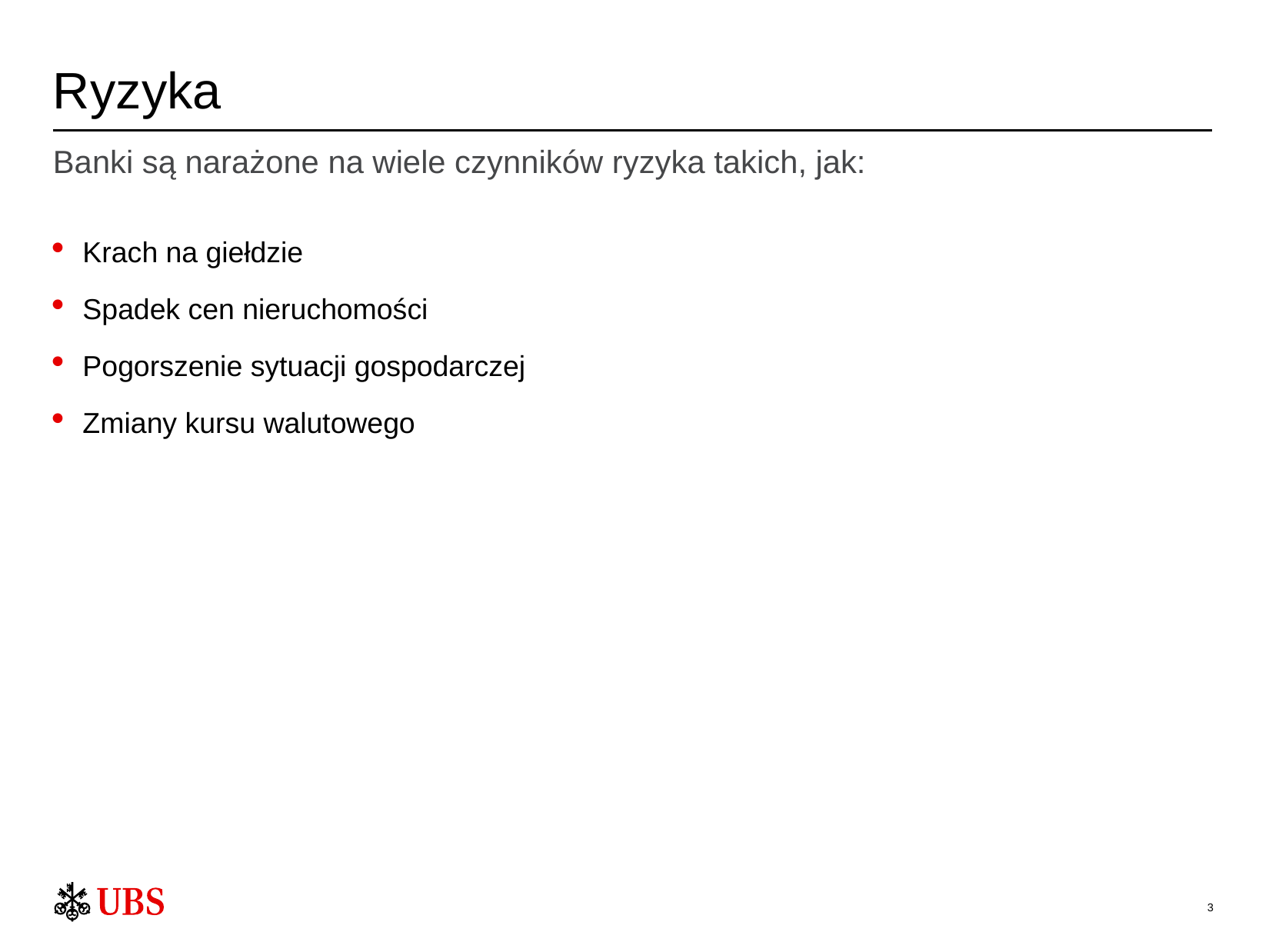

# Ryzyka
Banki są narażone na wiele czynników ryzyka takich, jak:
Krach na giełdzie
Spadek cen nieruchomości
Pogorszenie sytuacji gospodarczej
Zmiany kursu walutowego